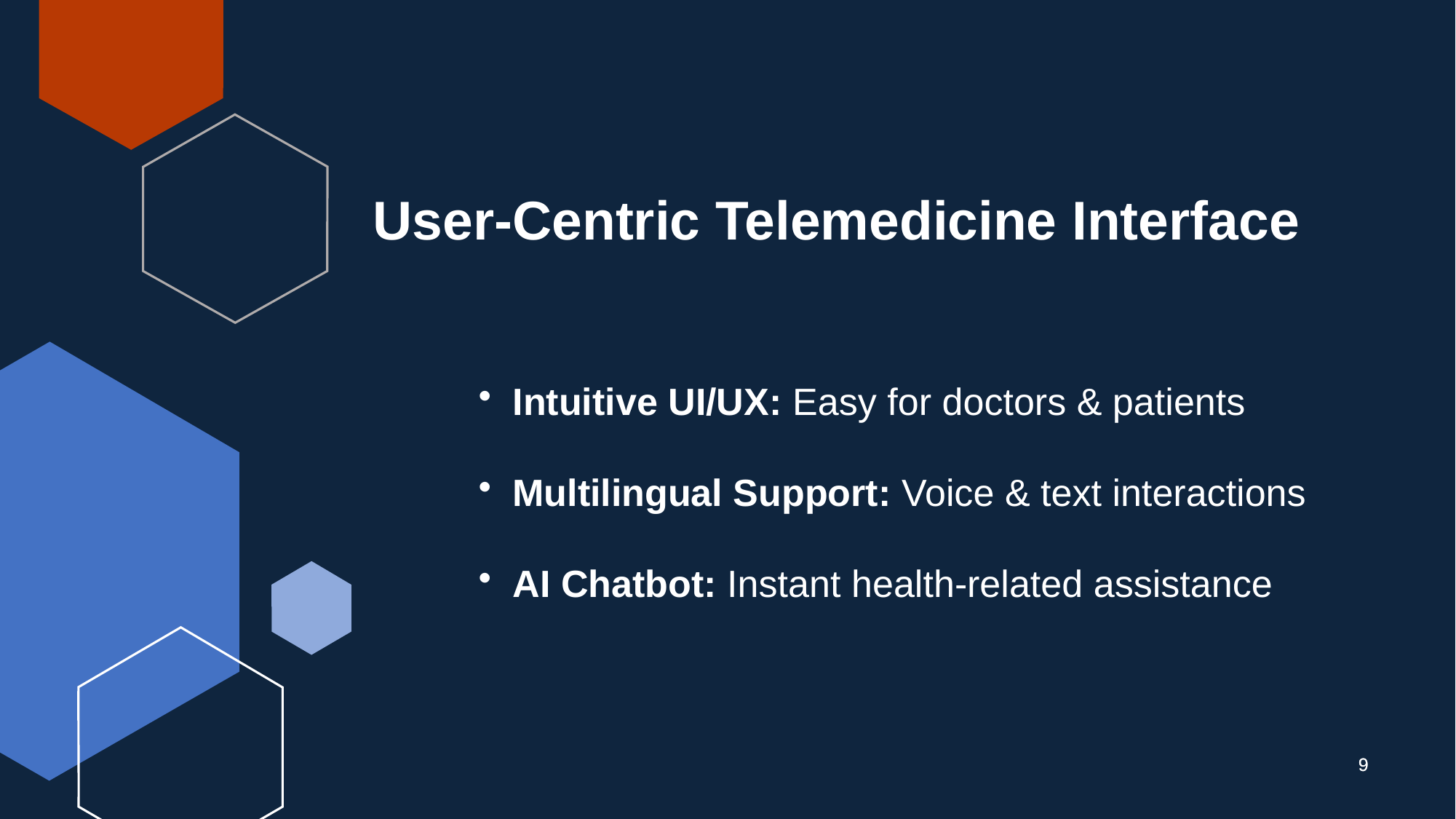

# User-Centric Telemedicine Interface
  Intuitive UI/UX: Easy for doctors & patients
  Multilingual Support: Voice & text interactions
  AI Chatbot: Instant health-related assistance
9
9